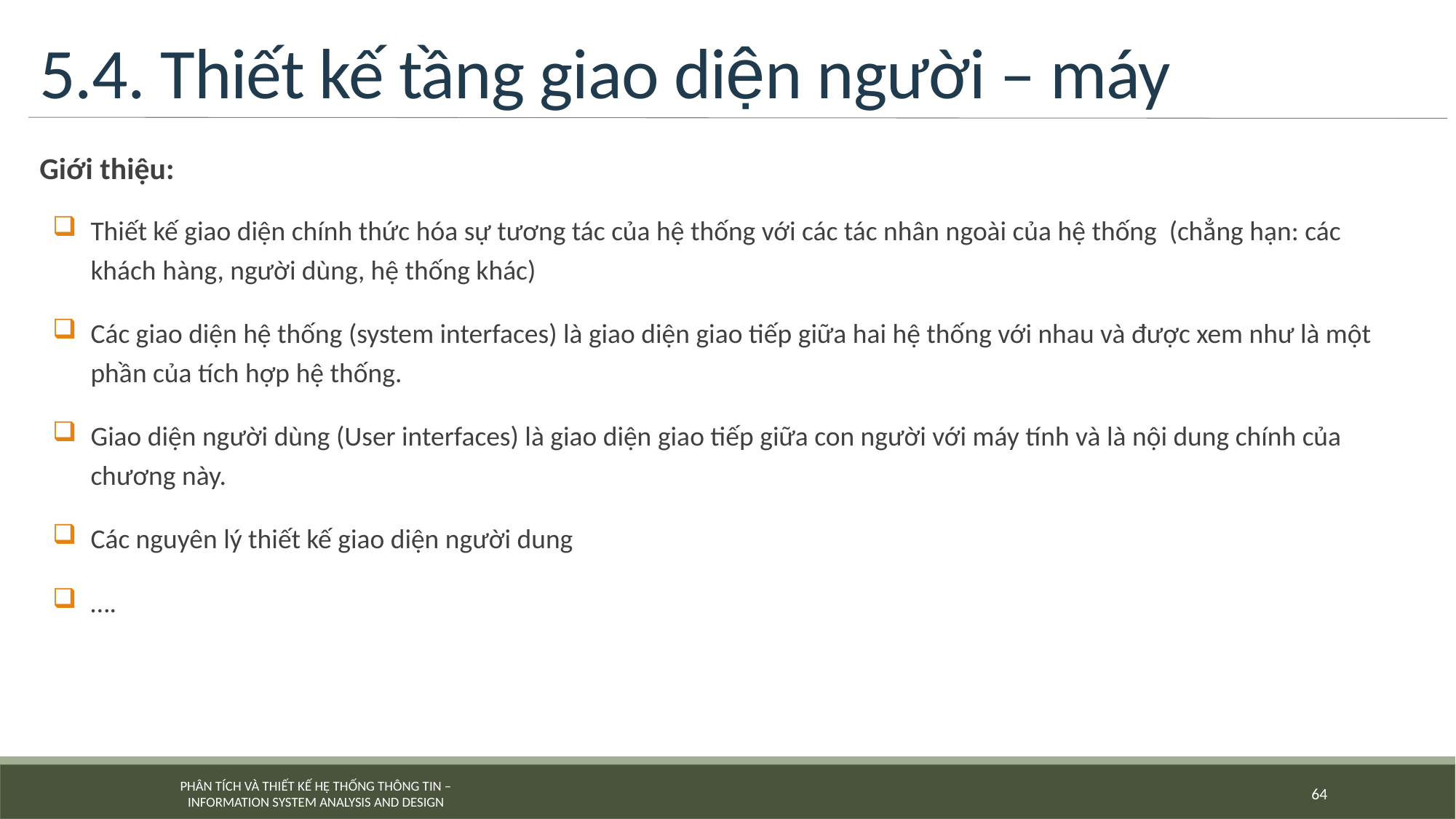

# 5.4. Thiết kế tầng giao diện người – máy
Giới thiệu:
Thiết kế giao diện chính thức hóa sự tương tác của hệ thống với các tác nhân ngoài của hệ thống  (chẳng hạn: các khách hàng, người dùng, hệ thống khác)
Các giao diện hệ thống (system interfaces) là giao diện giao tiếp giữa hai hệ thống với nhau và được xem như là một phần của tích hợp hệ thống.
Giao diện người dùng (User interfaces) là giao diện giao tiếp giữa con người với máy tính và là nội dung chính của chương này.
Các nguyên lý thiết kế giao diện người dung
….

64